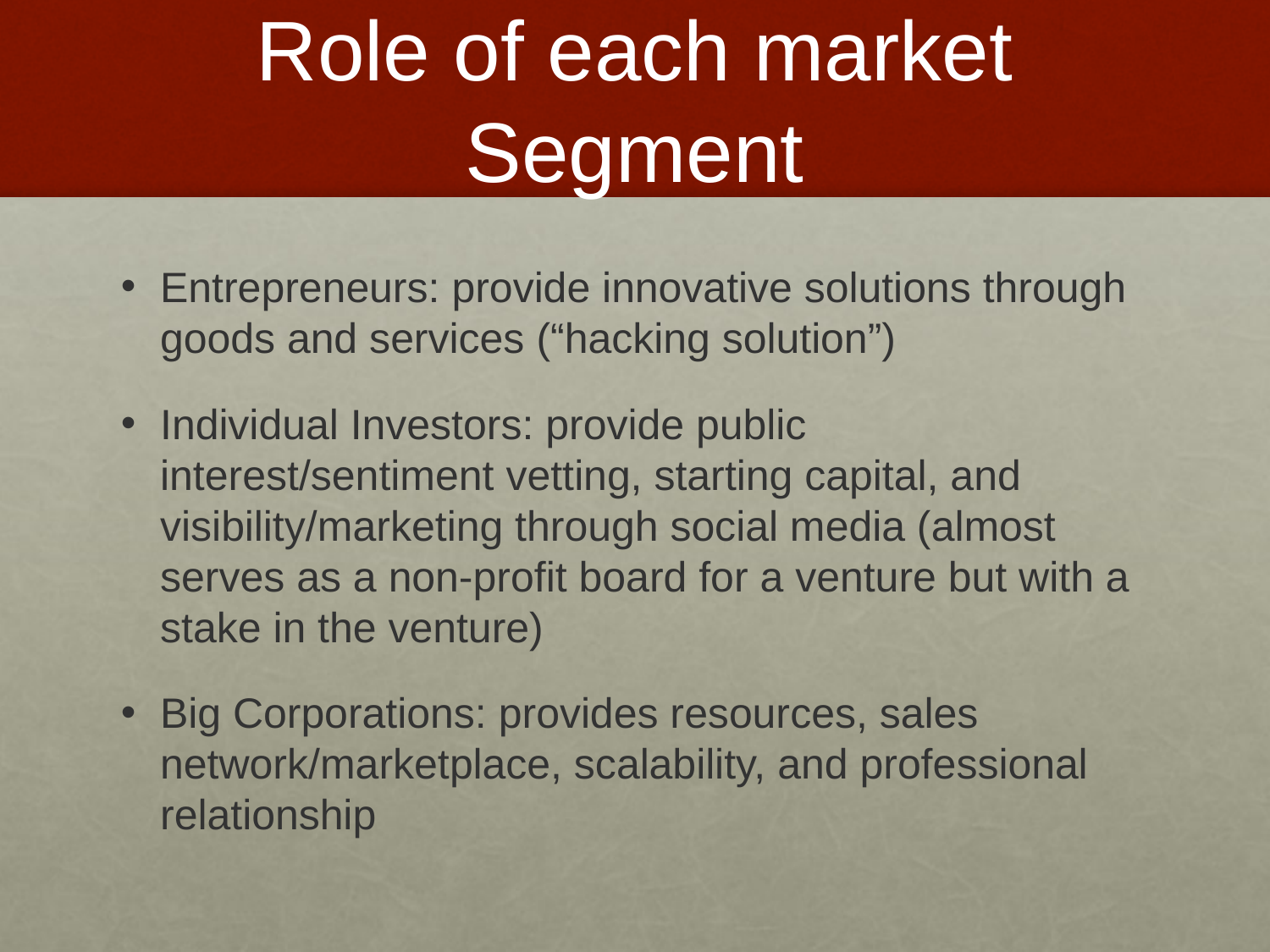

# Role of each market Segment
Entrepreneurs: provide innovative solutions through goods and services (“hacking solution”)
Individual Investors: provide public interest/sentiment vetting, starting capital, and visibility/marketing through social media (almost serves as a non-profit board for a venture but with a stake in the venture)
Big Corporations: provides resources, sales network/marketplace, scalability, and professional relationship